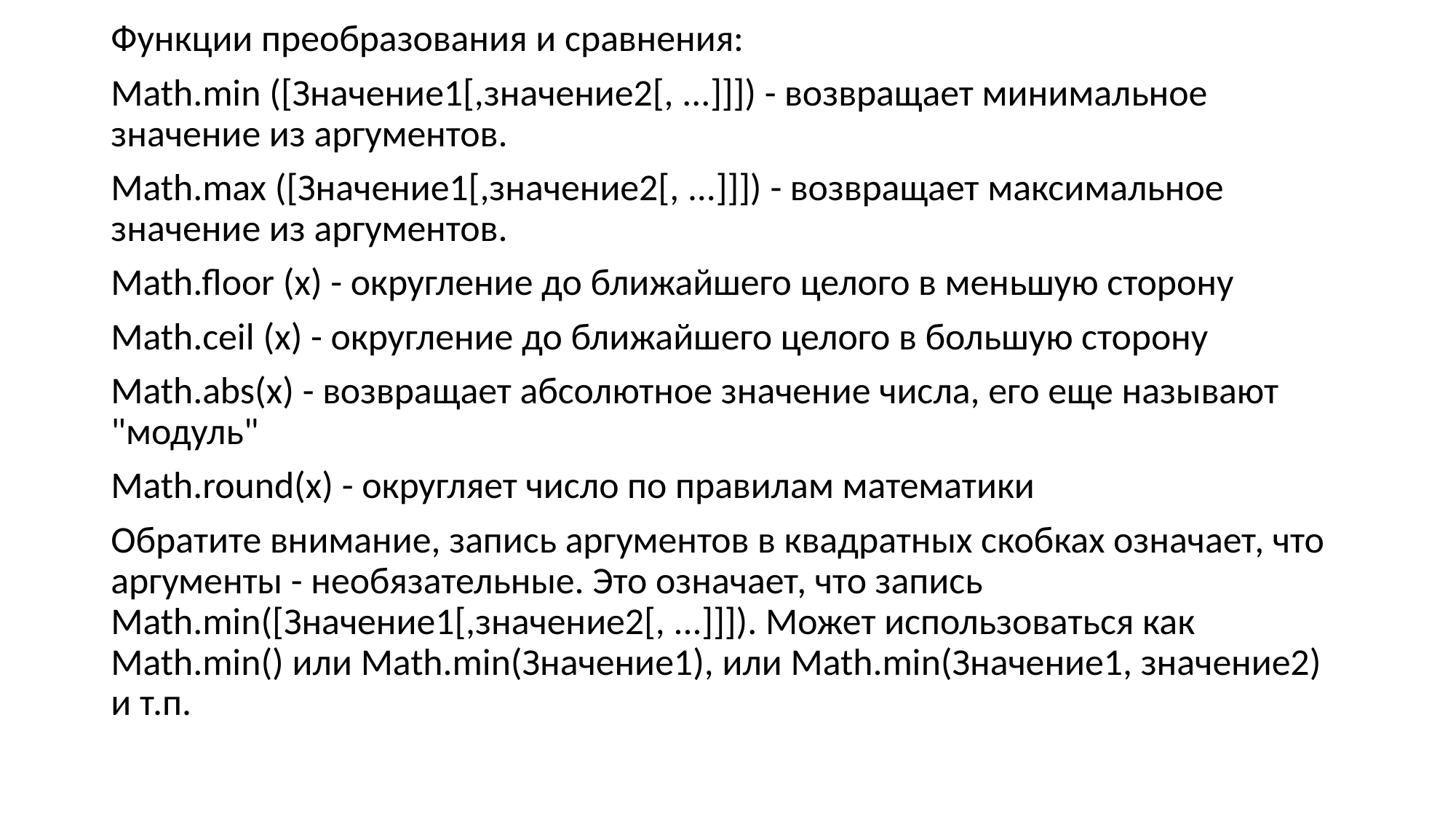

Функции преобразования и сравнения:
Math.min ([Значение1[,значение2[, ...]]]) - возвращает минимальное значение из аргументов.
Math.max ([Значение1[,значение2[, ...]]]) - возвращает максимальное значение из аргументов.
Math.floor (x) - округление до ближайшего целого в меньшую сторону
Math.ceil (x) - округление до ближайшего целого в большую сторону
Math.abs(x) - возвращает абсолютное значение числа, его еще называют "модуль"
Math.round(x) - округляет число по правилам математики
Обратите внимание, запись аргументов в квадратных скобках означает, что аргументы - необязательные. Это означает, что запись Math.min([Значение1[,значение2[, ...]]]). Может использоваться как Math.min() или Math.min(Значение1), или Math.min(Значение1, значение2) и т.п.